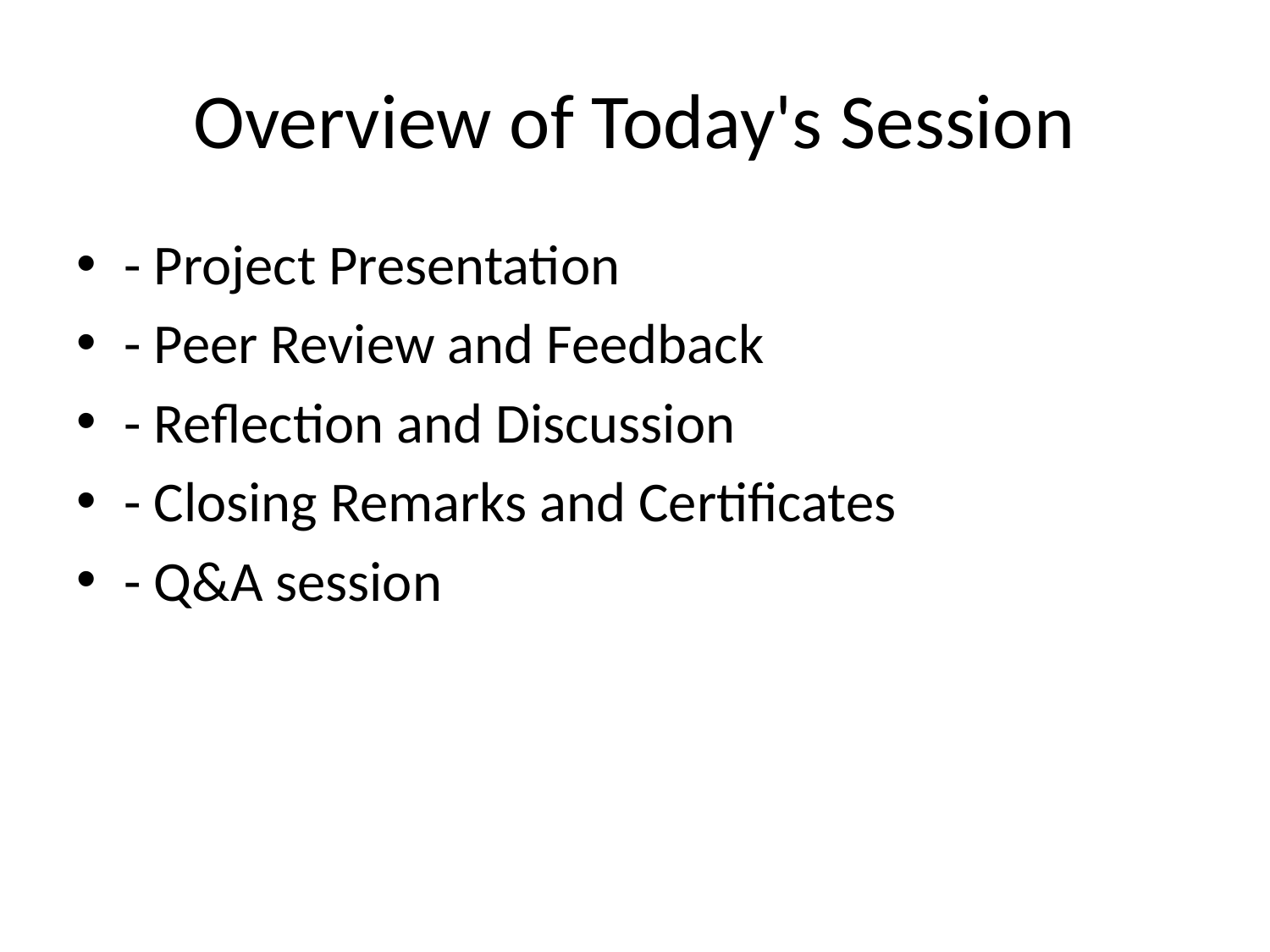

# Overview of Today's Session
- Project Presentation
- Peer Review and Feedback
- Reflection and Discussion
- Closing Remarks and Certificates
- Q&A session